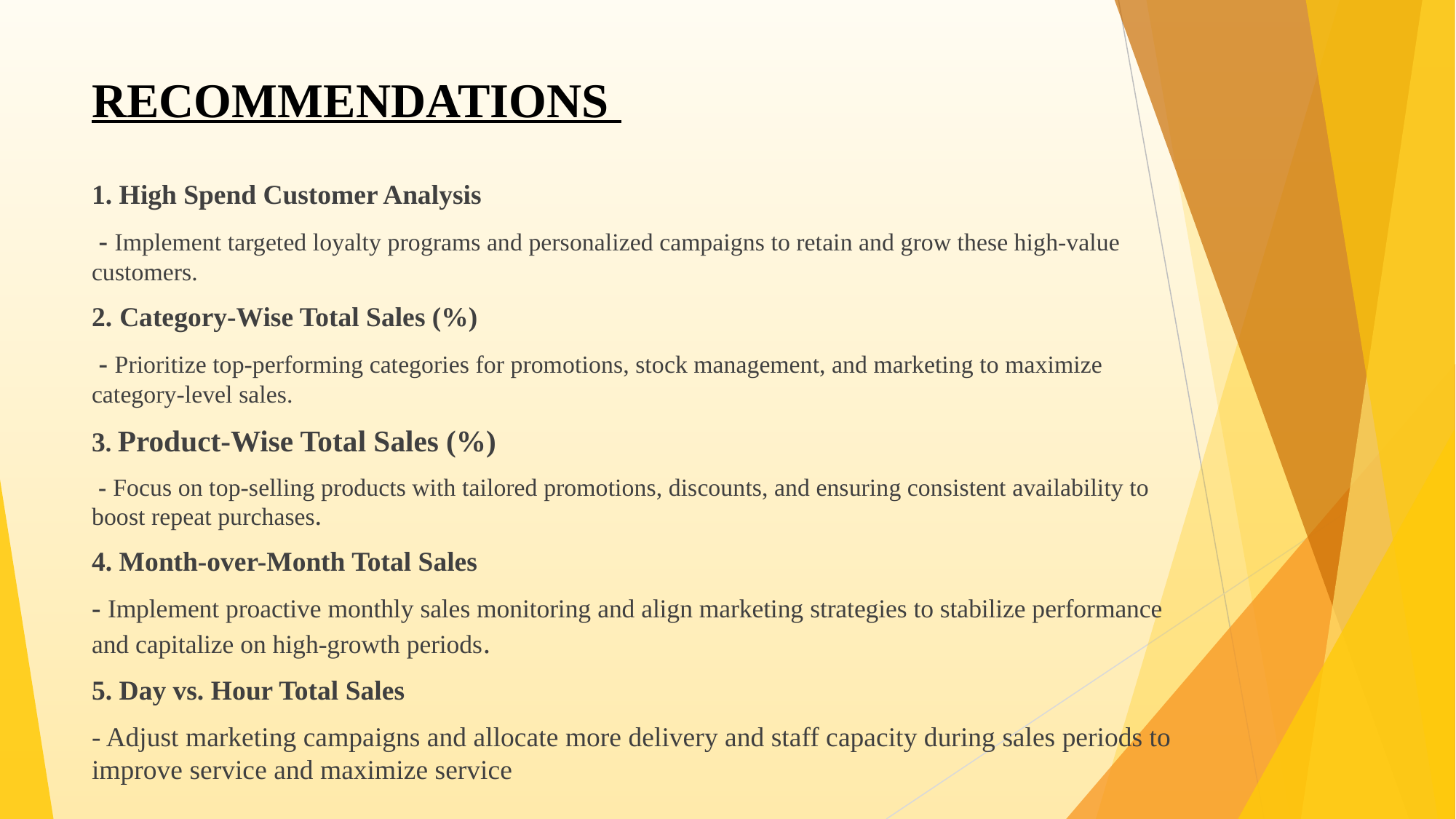

# RECOMMENDATIONS
1. High Spend Customer Analysis
 - Implement targeted loyalty programs and personalized campaigns to retain and grow these high-value customers.
2. Category-Wise Total Sales (%)
 - Prioritize top-performing categories for promotions, stock management, and marketing to maximize category-level sales.
3. Product-Wise Total Sales (%)
 - Focus on top-selling products with tailored promotions, discounts, and ensuring consistent availability to boost repeat purchases.
4. Month-over-Month Total Sales
- Implement proactive monthly sales monitoring and align marketing strategies to stabilize performance and capitalize on high-growth periods.
5. Day vs. Hour Total Sales
- Adjust marketing campaigns and allocate more delivery and staff capacity during sales periods to improve service and maximize service